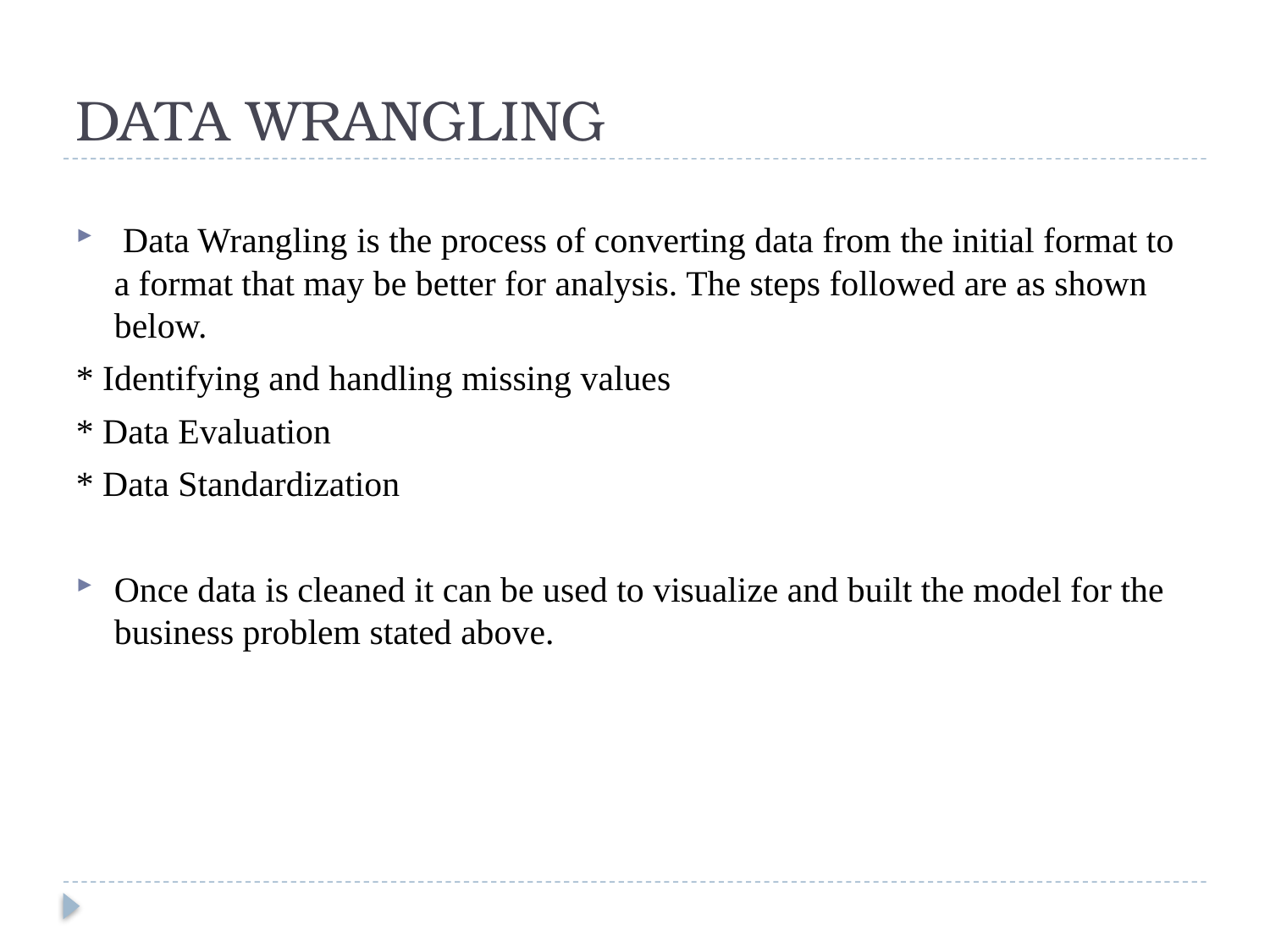

# DATA WRANGLING
 Data Wrangling is the process of converting data from the initial format to a format that may be better for analysis. The steps followed are as shown below.
* Identifying and handling missing values
* Data Evaluation
* Data Standardization

Once data is cleaned it can be used to visualize and built the model for the business problem stated above.